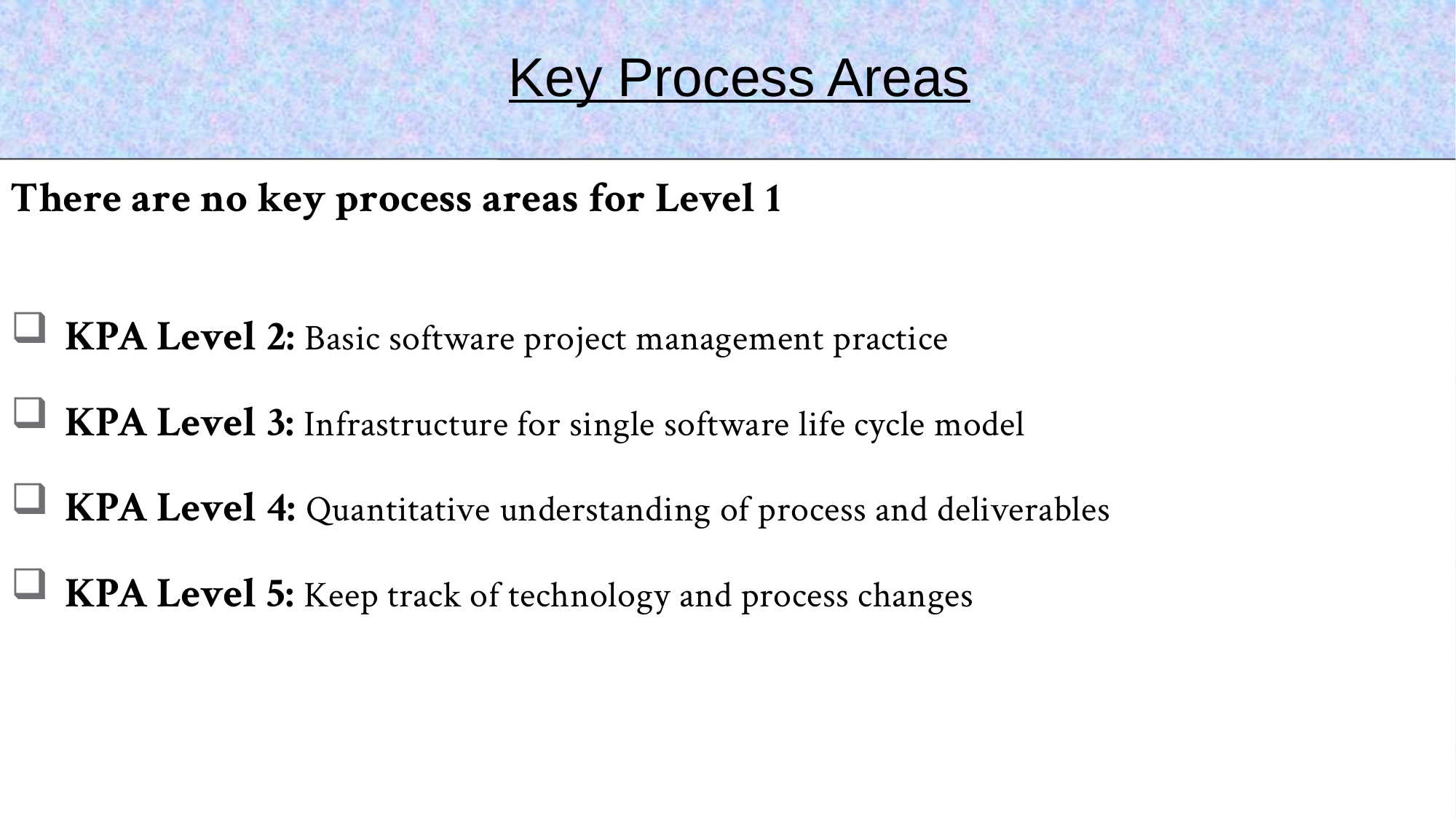

Key Process Areas
There are no key process areas for Level 1

KPA Level 2: Basic software project management practice
KPA Level 3: Infrastructure for single software life cycle model
KPA Level 4: Quantitative understanding of process and deliverables
KPA Level 5: Keep track of technology and process changes